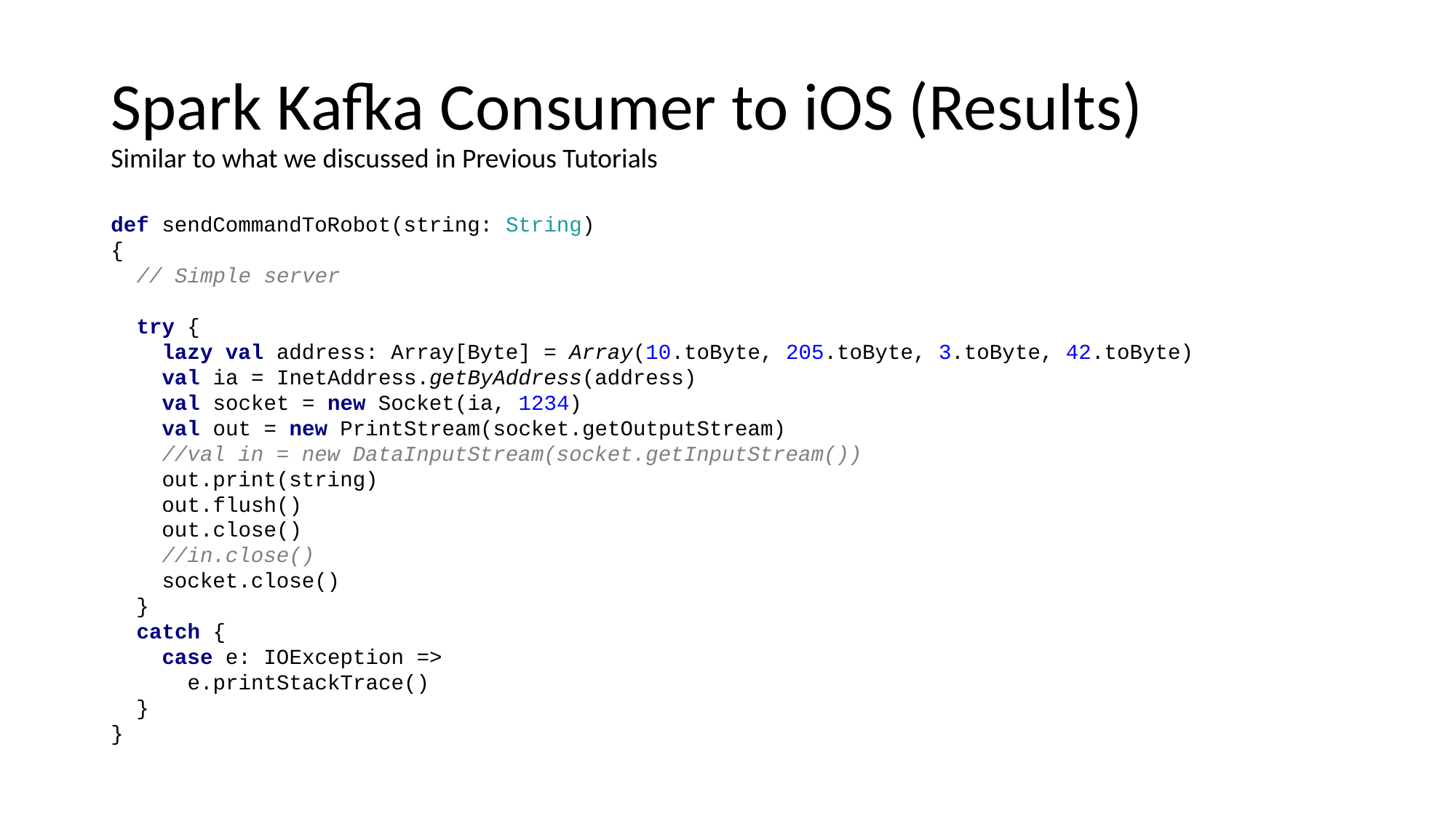

# Spark Kafka Consumer to iOS (Results) Similar to what we discussed in Previous Tutorials
def sendCommandToRobot(string: String)
{
  // Simple server
  try {
    lazy val address: Array[Byte] = Array(10.toByte, 205.toByte, 3.toByte, 42.toByte)
    val ia = InetAddress.getByAddress(address)
    val socket = new Socket(ia, 1234)
    val out = new PrintStream(socket.getOutputStream)
    //val in = new DataInputStream(socket.getInputStream())
    out.print(string)
    out.flush()
    out.close()
    //in.close()
    socket.close()
  }
  catch {
    case e: IOException =>
      e.printStackTrace()
  }
}